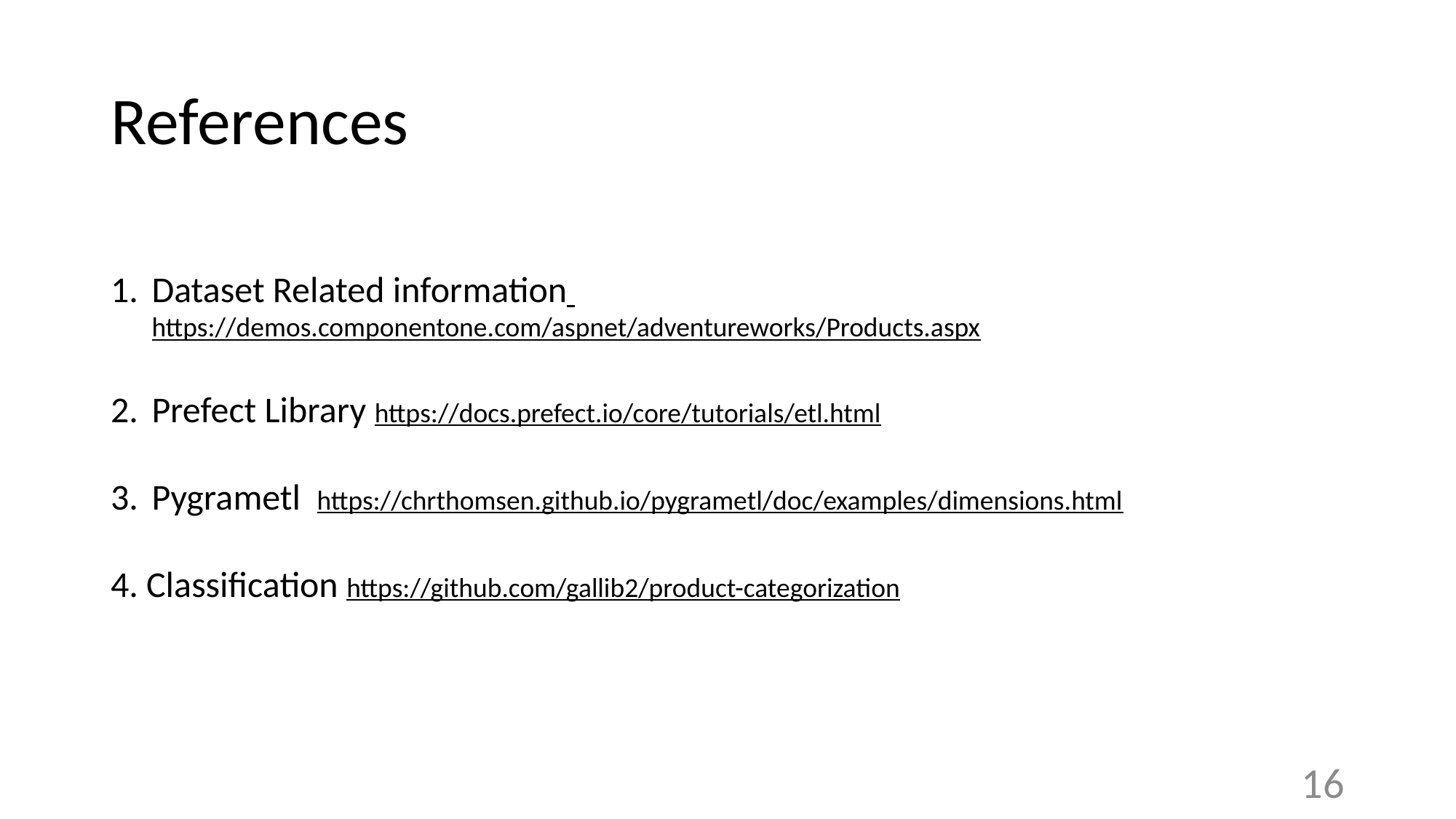

# References
Dataset Related information https://demos.componentone.com/aspnet/adventureworks/Products.aspx
Prefect Library https://docs.prefect.io/core/tutorials/etl.html
Pygrametl  https://chrthomsen.github.io/pygrametl/doc/examples/dimensions.html
4. Classification https://github.com/gallib2/product-categorization

16